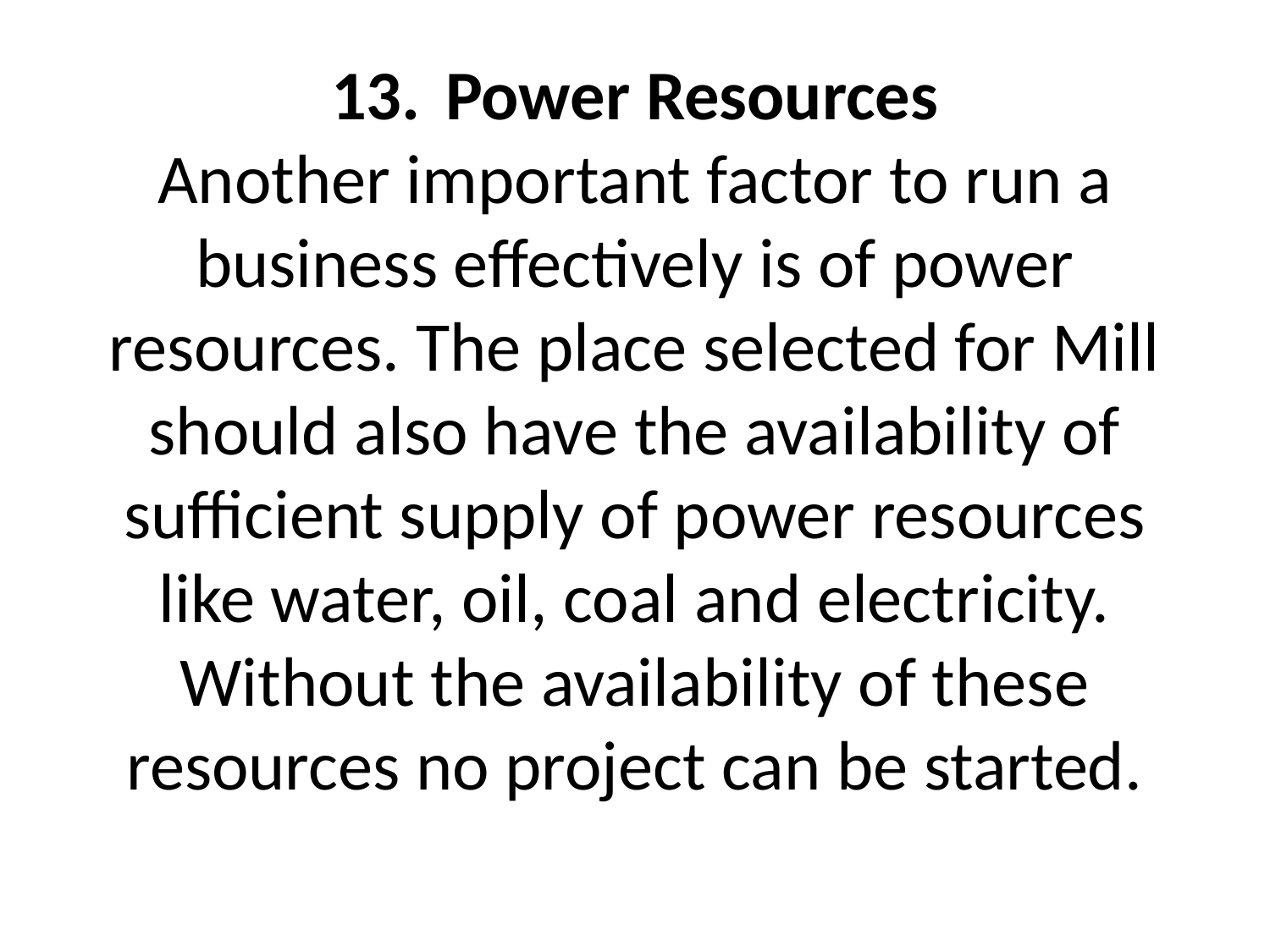

# 13.	Power Resources Another important factor to run a business effectively is of power resources. The place selected for Mill should also have the availability of sufficient supply of power resources like water, oil, coal and electricity. Without the availability of these resources no project can be started.